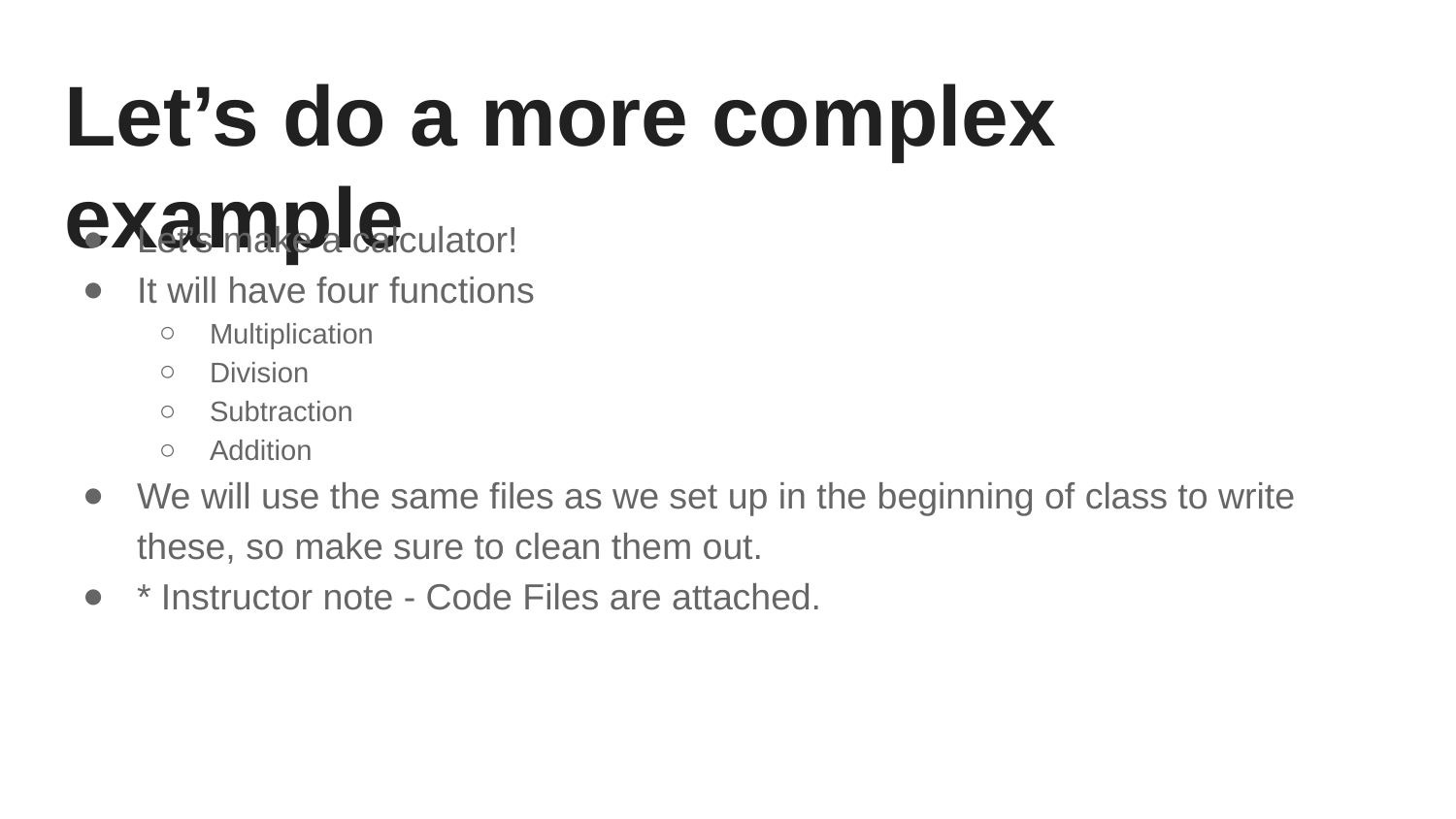

# Let’s do a more complex example
Let’s make a calculator!
It will have four functions
Multiplication
Division
Subtraction
Addition
We will use the same files as we set up in the beginning of class to write these, so make sure to clean them out.
* Instructor note - Code Files are attached.